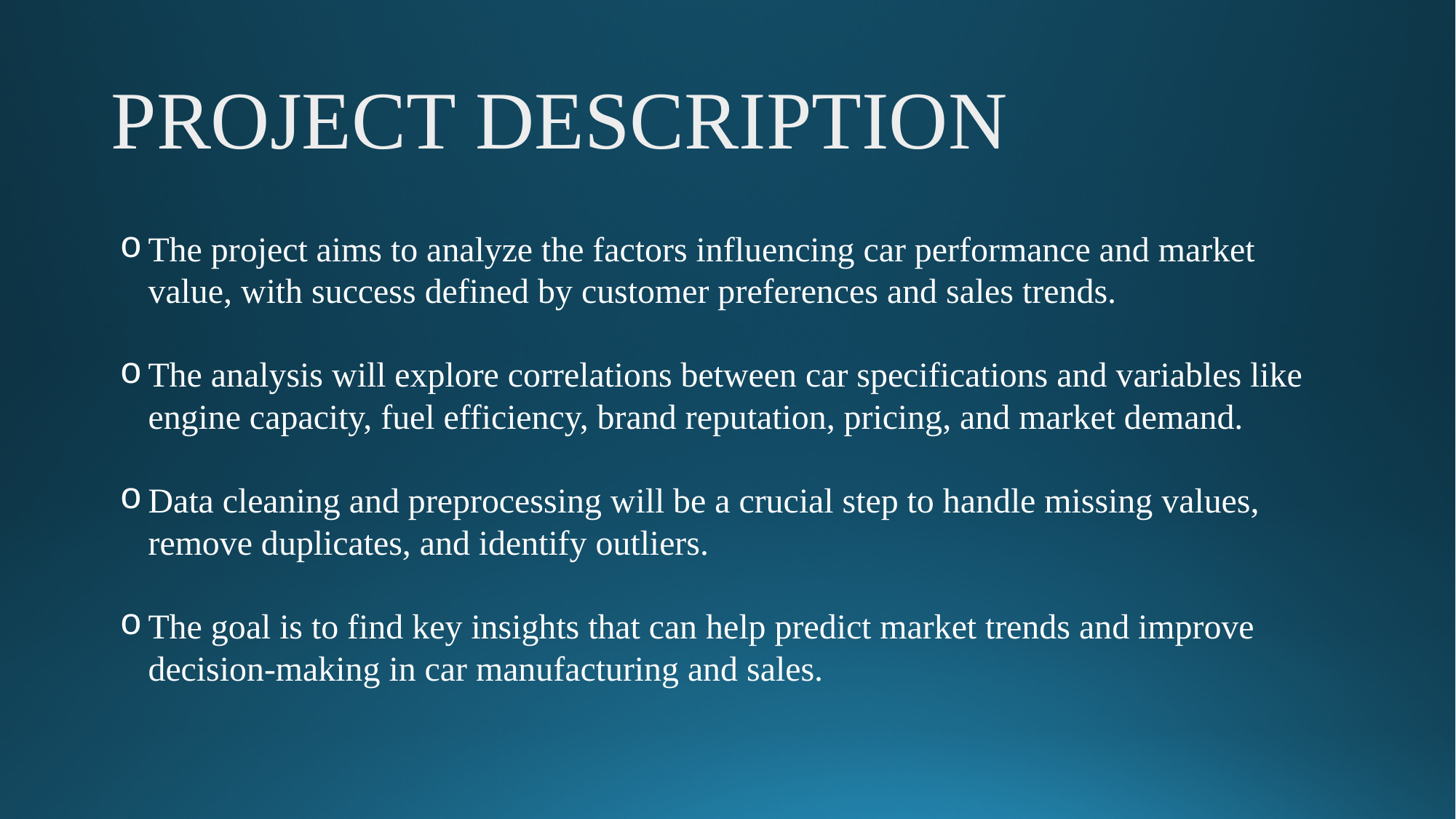

# PROJECT DESCRIPTION

The project aims to analyze the factors influencing car performance and market value, with success defined by customer preferences and sales trends.

The analysis will explore correlations between car specifications and variables like engine capacity, fuel efficiency, brand reputation, pricing, and market demand.

Data cleaning and preprocessing will be a crucial step to handle missing values, remove duplicates, and identify outliers.

The goal is to find key insights that can help predict market trends and improve decision-making in car manufacturing and sales.